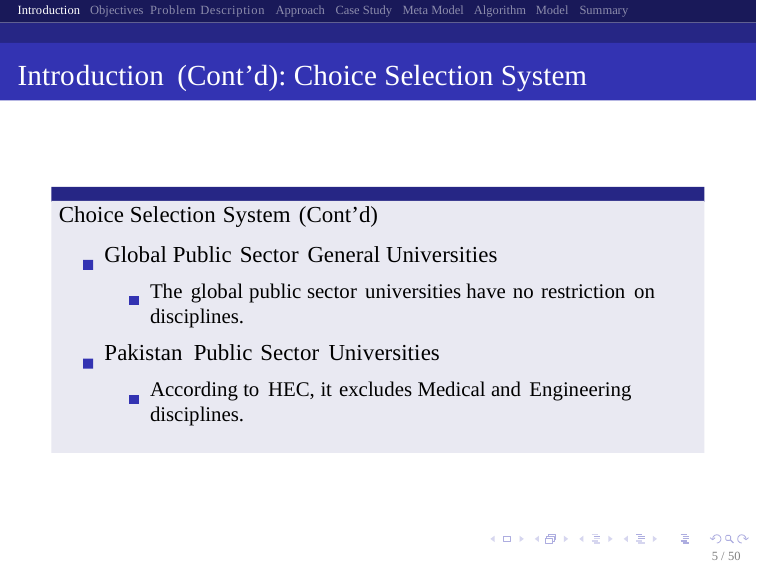

Introduction   Objectives  Problem Description   Approach   Case Study   Meta Model   Algorithm   Model   Summary

Introduction (Cont’d): Choice Selection System

Choice Selection System (Cont’d)
Global Public Sector General Universities
The global public sector universities have no restriction on disciplines.
Pakistan Public Sector Universities
According to HEC, it excludes Medical and Engineering disciplines.

5 / 50